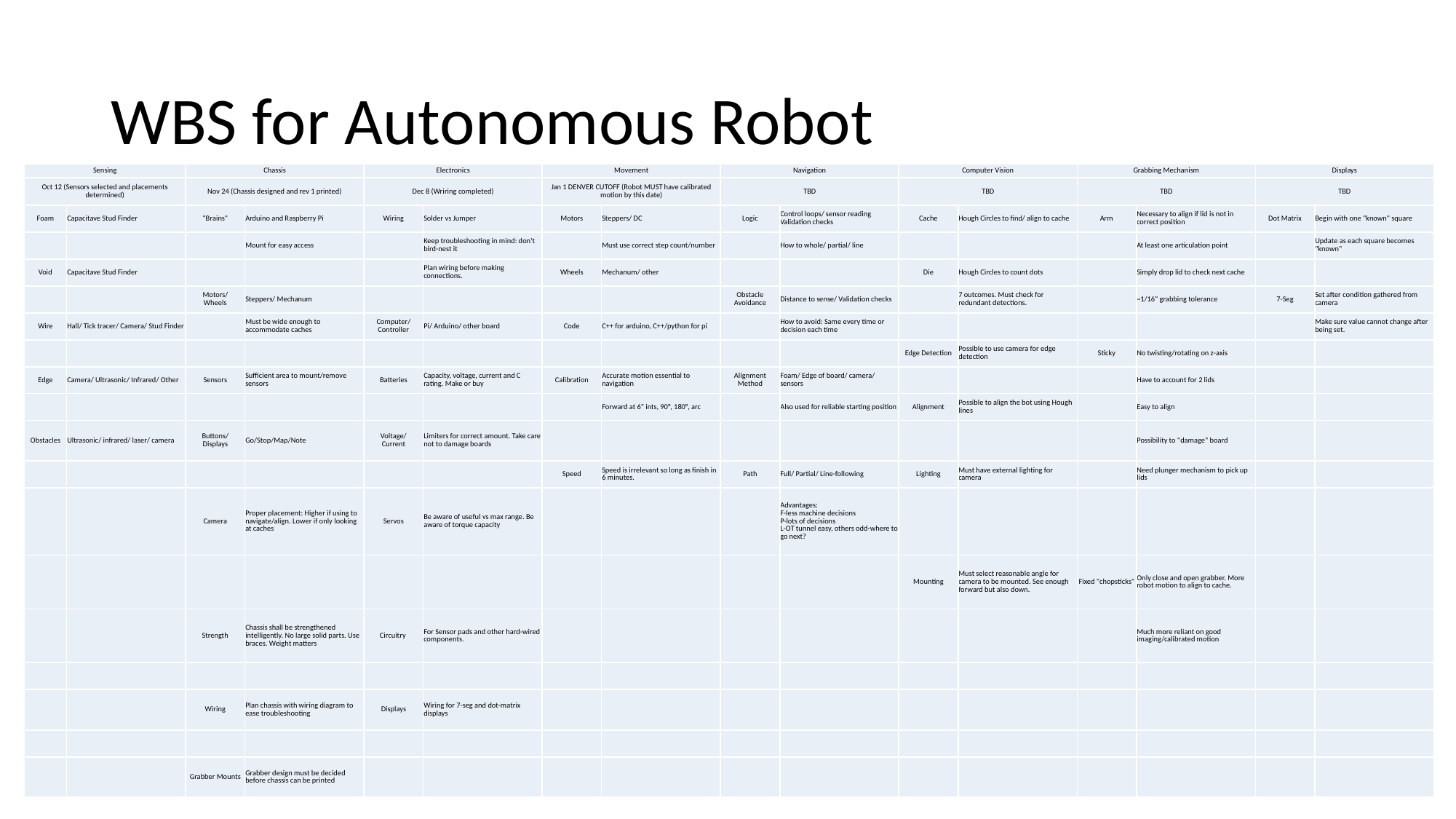

# WBS for Autonomous Robot
| Sensing |  | Chassis |  | Electronics |  | Movement |  | Navigation |  | Computer Vision |  | Grabbing Mechanism |  | Displays |  |
| --- | --- | --- | --- | --- | --- | --- | --- | --- | --- | --- | --- | --- | --- | --- | --- |
| Oct 12 (Sensors selected and placements determined) |  | Nov 24 (Chassis designed and rev 1 printed) |  | Dec 8 (Wriring completed) |  | Jan 1 DENVER CUTOFF (Robot MUST have calibrated motion by this date) |  | TBD |  | TBD |  | TBD |  | TBD |  |
| Foam | Capacitave Stud Finder | "Brains" | Arduino and Raspberry Pi | Wiring | Solder vs Jumper | Motors | Steppers/ DC | Logic | Control loops/ sensor reading Validation checks | Cache | Hough Circles to find/ align to cache | Arm | Necessary to align if lid is not in correct position | Dot Matrix | Begin with one "known" square |
|  |  |  | Mount for easy access |  | Keep troubleshooting in mind: don't bird-nest it |  | Must use correct step count/number |  | How to whole/ partial/ line |  |  |  | At least one articulation point |  | Update as each square becomes "known" |
| Void | Capacitave Stud Finder |  |  |  | Plan wiring before making connections. | Wheels | Mechanum/ other |  |  | Die | Hough Circles to count dots |  | Simply drop lid to check next cache |  |  |
|  |  | Motors/ Wheels | Steppers/ Mechanum |  |  |  |  | Obstacle Avoidance | Distance to sense/ Validation checks |  | 7 outcomes. Must check for redundant detections. |  | ~1/16" grabbing tolerance | 7-Seg | Set after condition gathered from camera |
| Wire | Hall/ Tick tracer/ Camera/ Stud Finder |  | Must be wide enough to accommodate caches | Computer/ Controller | Pi/ Arduino/ other board | Code | C++ for arduino, C++/python for pi |  | How to avoid: Same every time or decision each time |  |  |  |  |  | Make sure value cannot change after being set. |
|  |  |  |  |  |  |  |  |  |  | Edge Detection | Possible to use camera for edge detection | Sticky | No twisting/rotating on z-axis |  |  |
| Edge | Camera/ Ultrasonic/ Infrared/ Other | Sensors | Sufficient area to mount/remove sensors | Batteries | Capacity, voltage, current and C rating. Make or buy | Calibration | Accurate motion essential to navigation | Alignment Method | Foam/ Edge of board/ camera/ sensors |  |  |  | Have to account for 2 lids |  |  |
|  |  |  |  |  |  |  | Forward at 6" ints, 90°, 180°, arc |  | Also used for reliable starting position | Alignment | Possible to align the bot using Hough lines |  | Easy to align |  |  |
| Obstacles | Ultrasonic/ infrared/ laser/ camera | Buttons/ Displays | Go/Stop/Map/Note | Voltage/ Current | Limiters for correct amount. Take care not to damage boards |  |  |  |  |  |  |  | Possibility to "damage" board |  |  |
|  |  |  |  |  |  | Speed | Speed is irrelevant so long as finish in 6 minutes. | Path | Full/ Partial/ Line-following | Lighting | Must have external lighting for camera |  | Need plunger mechanism to pick up lids |  |  |
|  |  | Camera | Proper placement: Higher if using to navigate/align. Lower if only looking at caches | Servos | Be aware of useful vs max range. Be aware of torque capacity |  |  |  | Advantages: F-less machine decisions P-lots of decisions L-OT tunnel easy, others odd-where to go next? |  |  |  |  |  |  |
|  |  |  |  |  |  |  |  |  |  | Mounting | Must select reasonable angle for camera to be mounted. See enough forward but also down. | Fixed "chopsticks" | Only close and open grabber. More robot motion to align to cache. |  |  |
|  |  | Strength | Chassis shall be strengthened intelligently. No large solid parts. Use braces. Weight matters | Circuitry | For Sensor pads and other hard-wired components. |  |  |  |  |  |  |  | Much more reliant on good imaging/calibrated motion |  |  |
|  |  |  |  |  |  |  |  |  |  |  |  |  |  |  |  |
|  |  | Wiring | Plan chassis with wiring diagram to ease troubleshooting | Displays | Wiring for 7-seg and dot-matrix displays |  |  |  |  |  |  |  |  |  |  |
|  |  |  |  |  |  |  |  |  |  |  |  |  |  |  |  |
|  |  | Grabber Mounts | Grabber design must be decided before chassis can be printed |  |  |  |  |  |  |  |  |  |  |  |  |
Jeffrey Frank Gray PhD
11